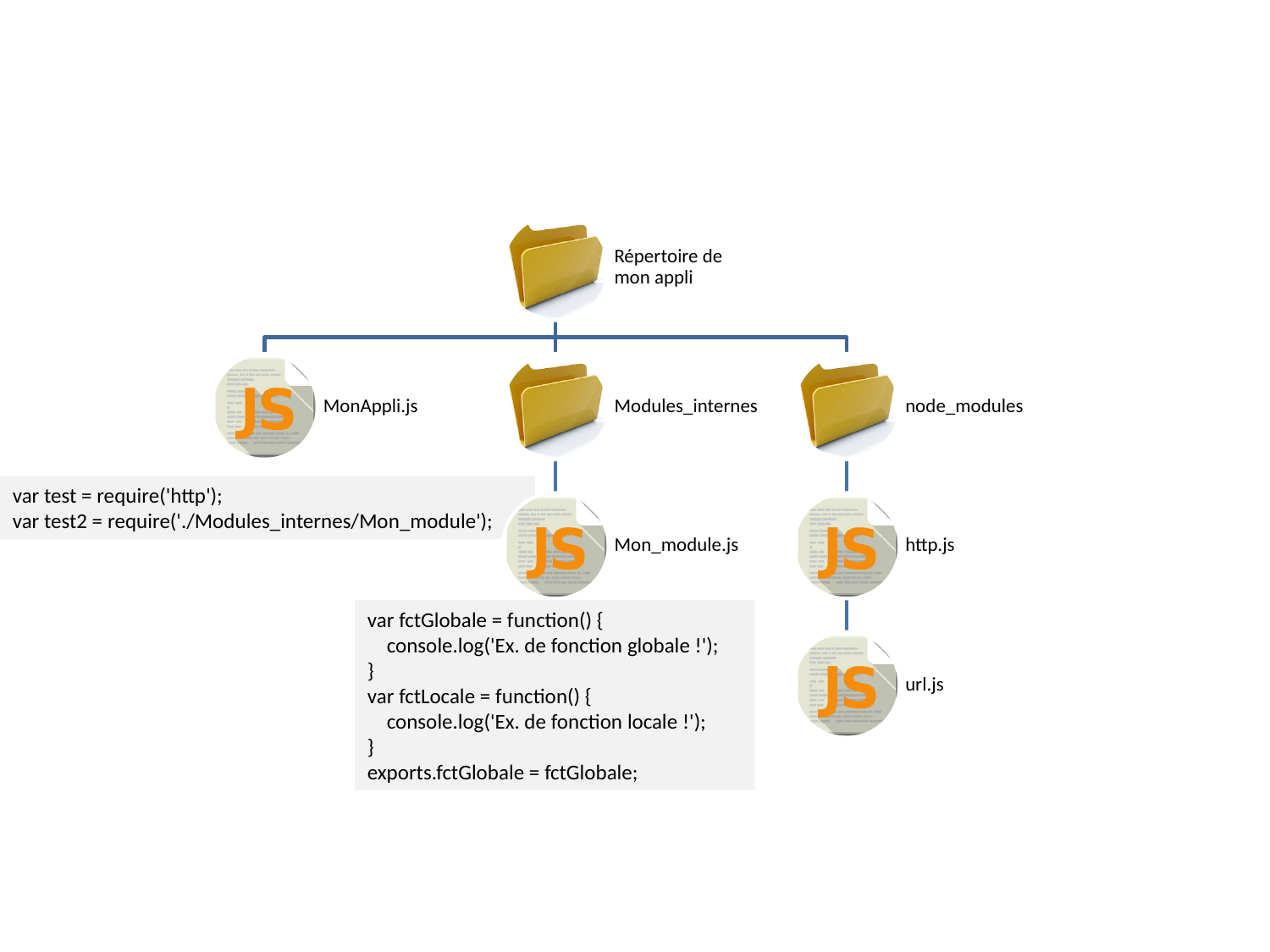

Répertoire de mon appli
MonAppli.js
Modules_internes
Mon_module.js
node_modules
http.js
url.js
var test = require('http');
var test2 = require('./Modules_internes/Mon_module');
var fctGlobale = function() {
    console.log('Ex. de fonction globale !');
}
var fctLocale = function() {
    console.log('Ex. de fonction locale !');
}
exports.fctGlobale = fctGlobale;